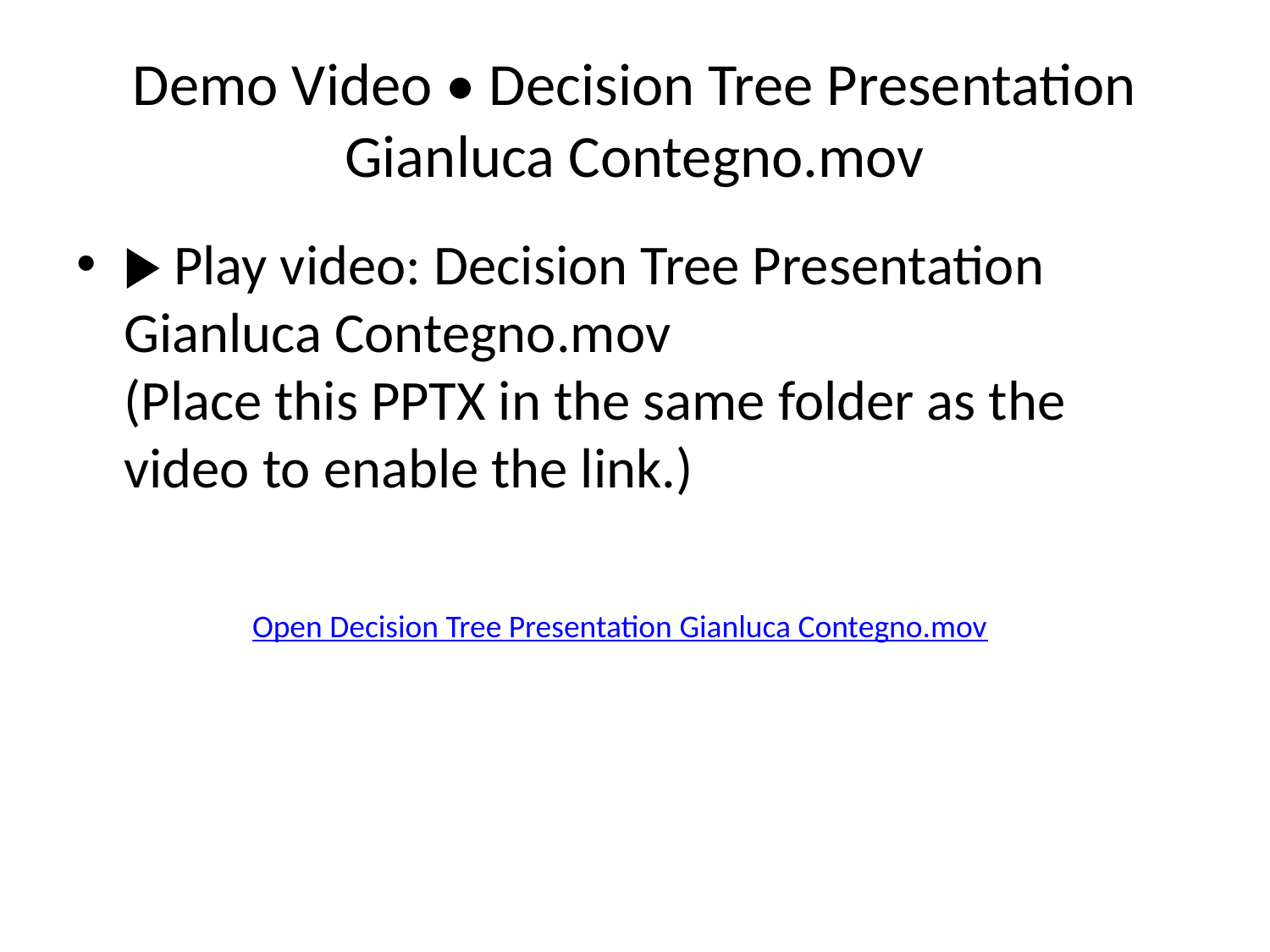

# Demo Video • Decision Tree Presentation Gianluca Contegno.mov
▶ Play video: Decision Tree Presentation Gianluca Contegno.mov
(Place this PPTX in the same folder as the video to enable the link.)
Open Decision Tree Presentation Gianluca Contegno.mov